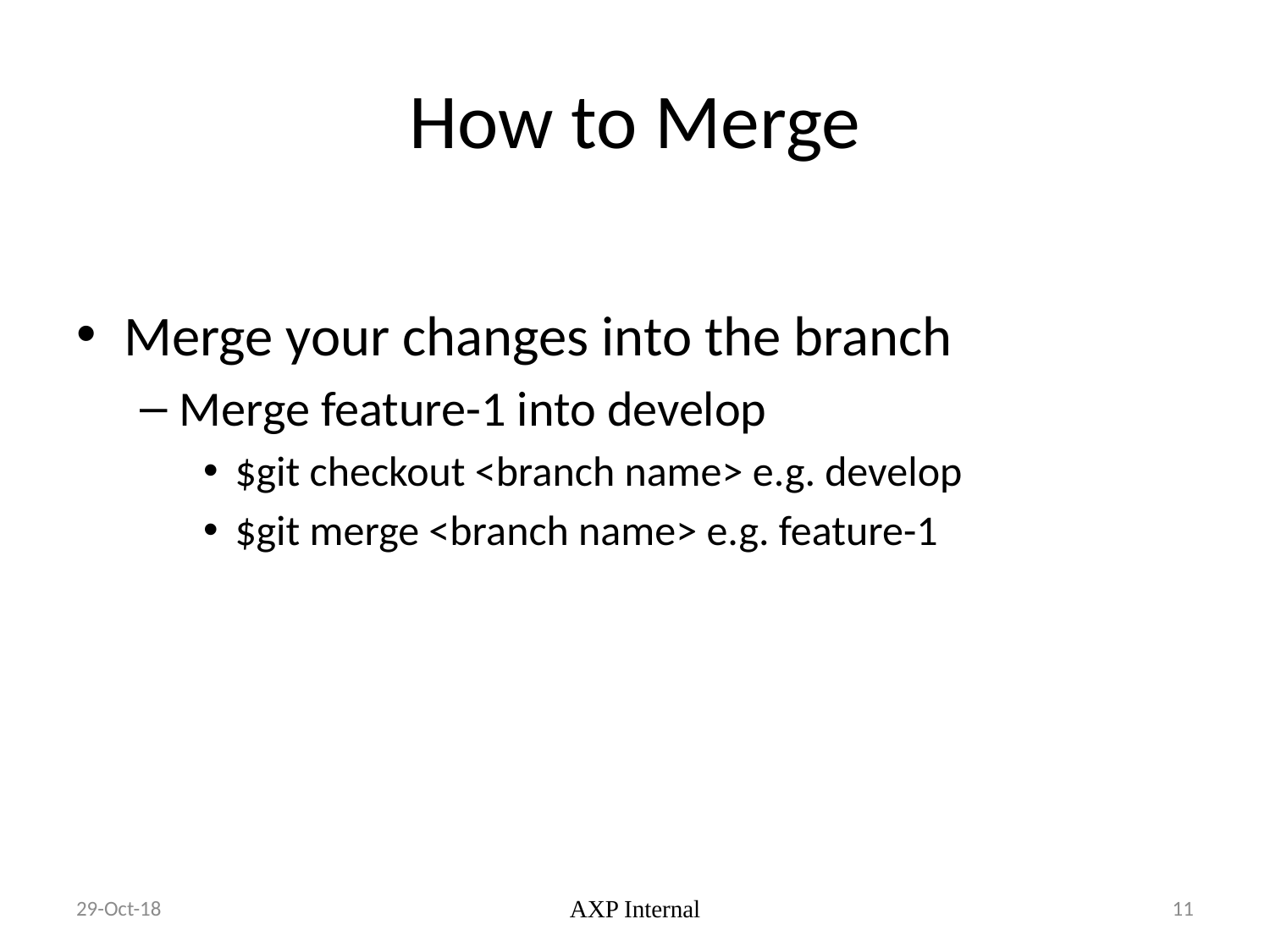

# How to Merge

Merge your changes into the branch
Merge feature-1 into develop
$git checkout <branch name> e.g. develop
$git merge <branch name> e.g. feature-1
29-Oct-18
AXP Internal
11